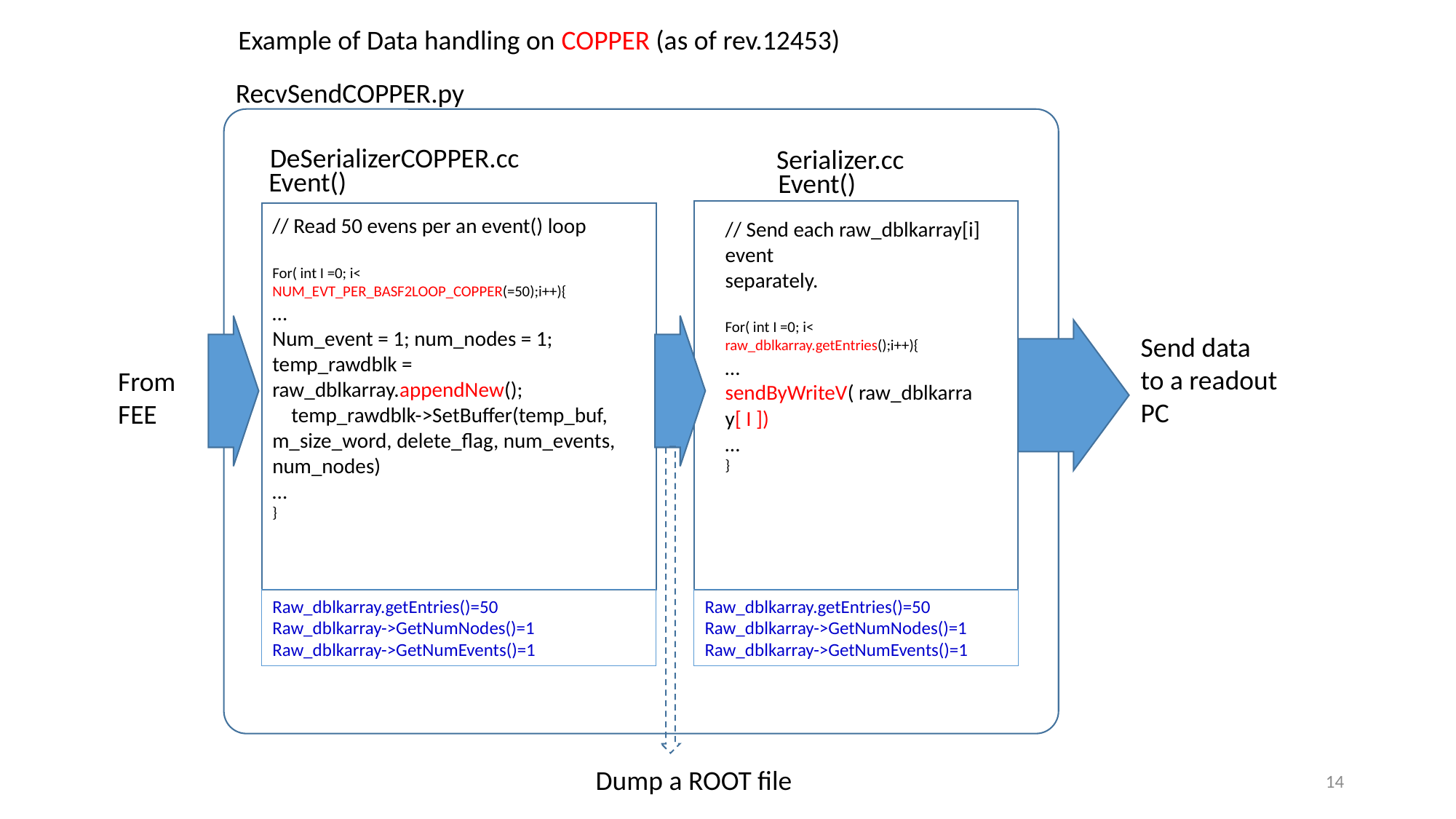

Example of Data handling on COPPER (as of rev.12453)
RecvSendCOPPER.py

DeSerializerCOPPER.cc
Serializer.cc
Event()
Event()

// Read 50 evens per an event() loop

For( int I =0; i< NUM_EVT_PER_BASF2LOOP_COPPER(=50);i++){
…
Num_event = 1; num_nodes = 1;
temp_rawdblk =  raw_dblkarray.appendNew();
    temp_rawdblk->SetBuffer(temp_buf, m_size_word, delete_flag, num_events, num_nodes)
…
}
// Send each raw_dblkarray[i] event
separately.

For( int I =0; i< raw_dblkarray.getEntries();i++){
…
sendByWriteV( raw_dblkarray[ I ])
…
}

Send data
to a readout
PC
From
FEE

Raw_dblkarray.getEntries()=50
Raw_dblkarray->GetNumNodes()=1
Raw_dblkarray->GetNumEvents()=1
Raw_dblkarray.getEntries()=50
Raw_dblkarray->GetNumNodes()=1
Raw_dblkarray->GetNumEvents()=1
Dump a ROOT file
14